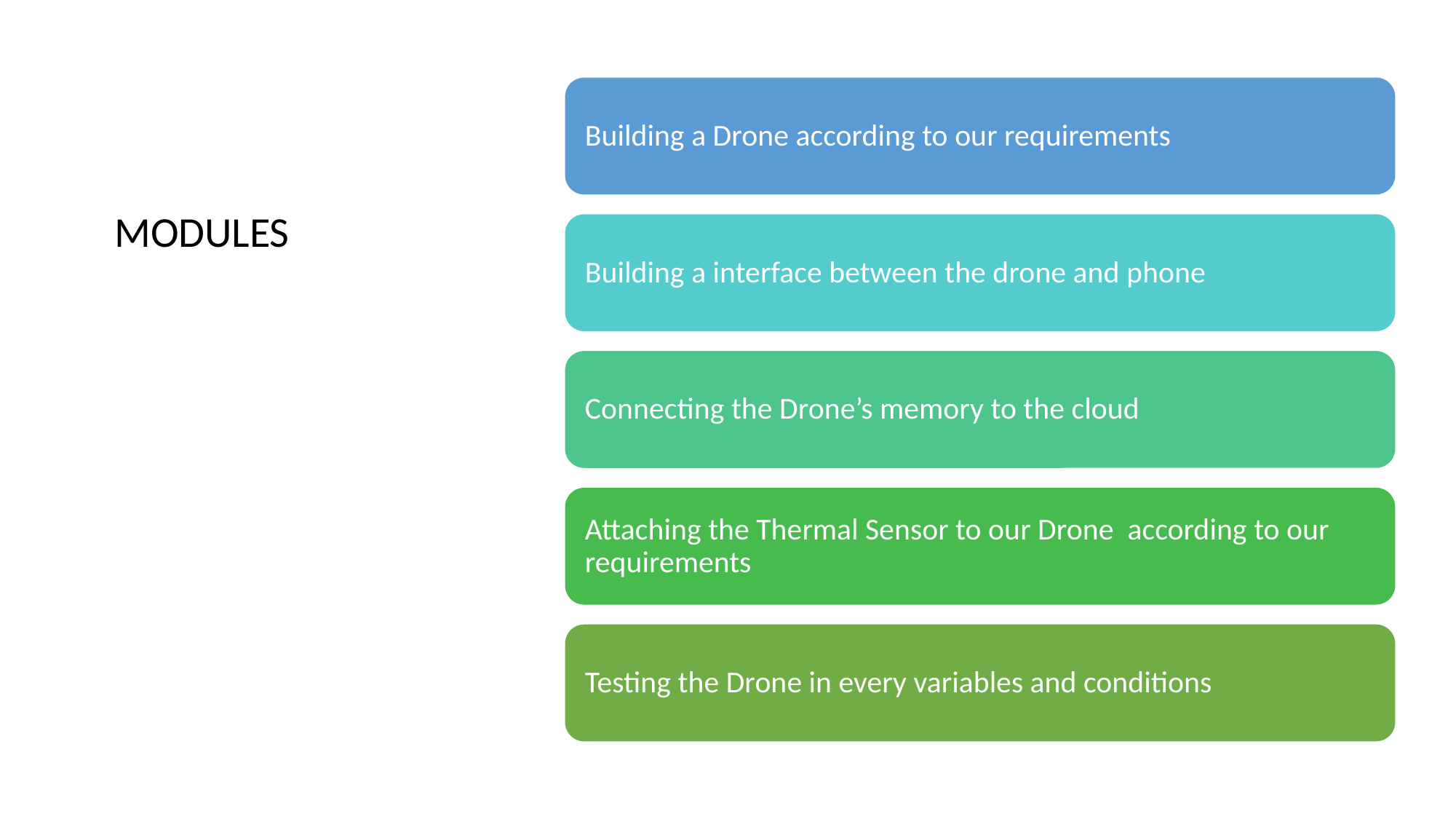

Building a Drone according to our requirements
Building a interface between the drone and phone
Connecting the Drone’s memory to the cloud
Attaching the Thermal Sensor to our Drone  according to our requirements
Testing the Drone in every variables and conditions
# MODULES